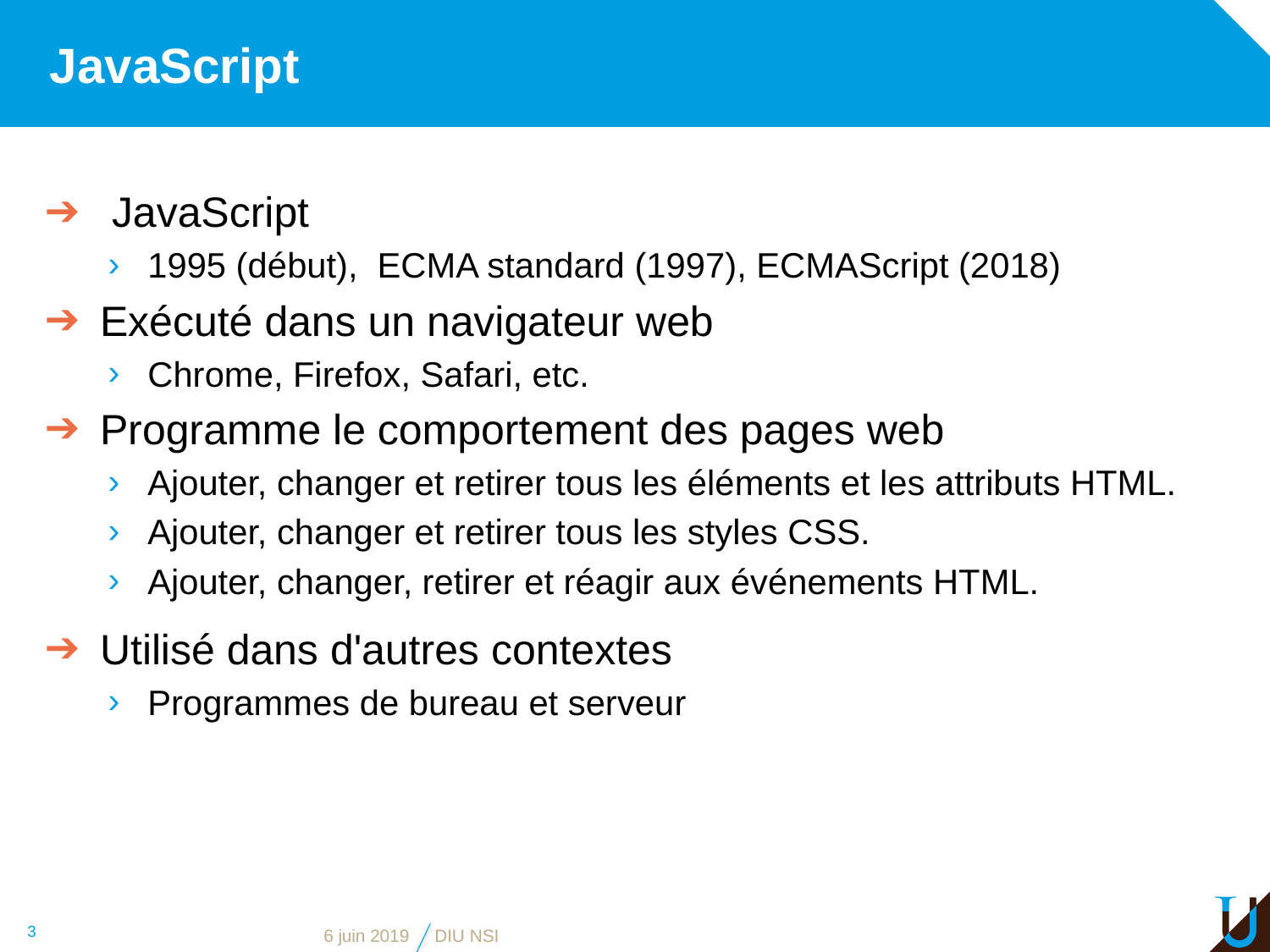

# JavaScript
 JavaScript
1995 (début),  ECMA standard (1997), ECMAScript (2018)
Exécuté dans un navigateur web
Chrome, Firefox, Safari, etc.
Programme le comportement des pages web
Ajouter, changer et retirer tous les éléments et les attributs HTML.
Ajouter, changer et retirer tous les styles CSS.
Ajouter, changer, retirer et réagir aux événements HTML.
Utilisé dans d'autres contextes
Programmes de bureau et serveur
3
6 juin 2019
DIU NSI